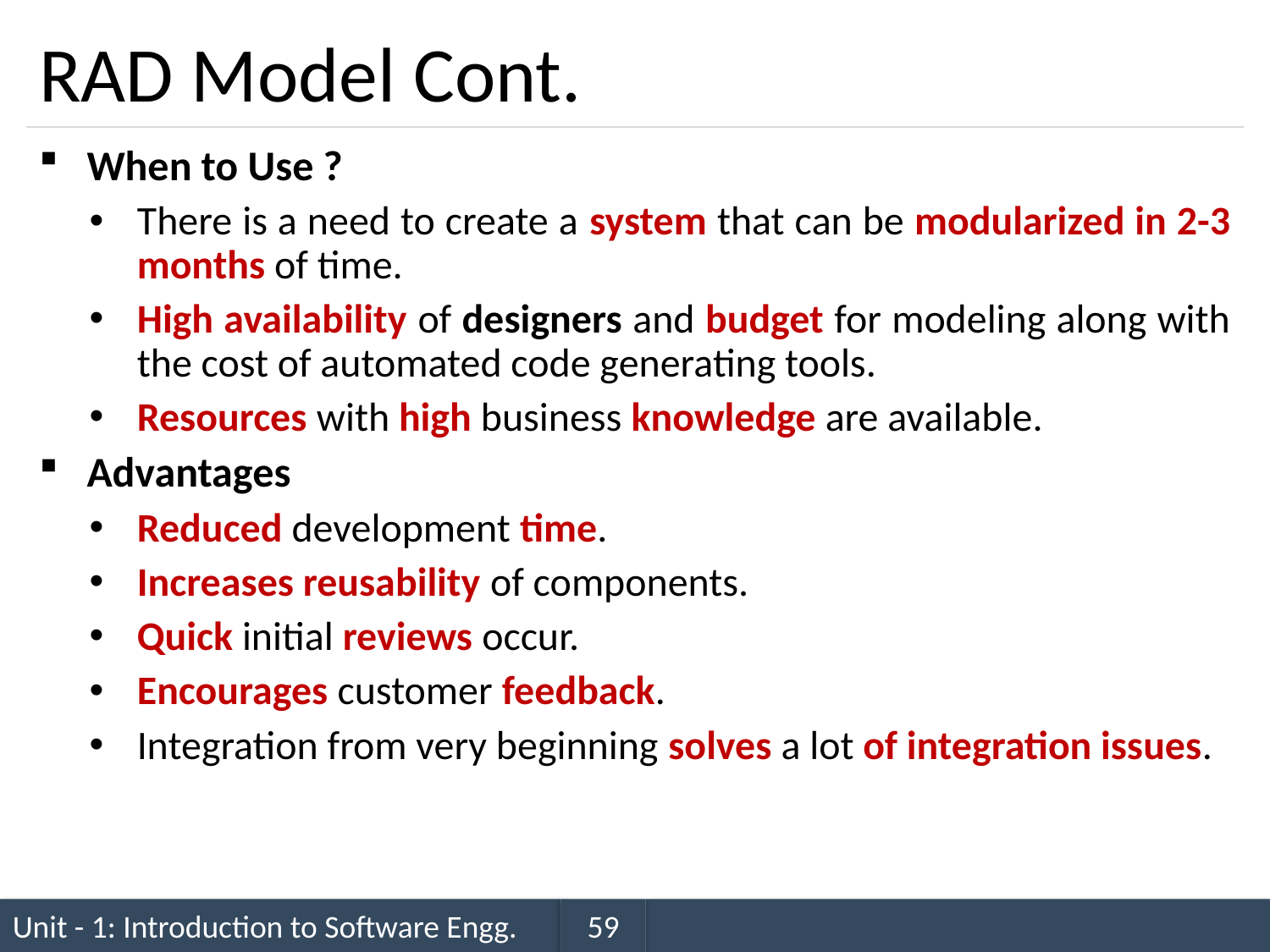

# RAD Model Cont.
When to Use ?
There is a need to create a system that can be modularized in 2-3 months of time.
High availability of designers and budget for modeling along with the cost of automated code generating tools.
Resources with high business knowledge are available.
Advantages
Reduced development time.
Increases reusability of components.
Quick initial reviews occur.
Encourages customer feedback.
Integration from very beginning solves a lot of integration issues.